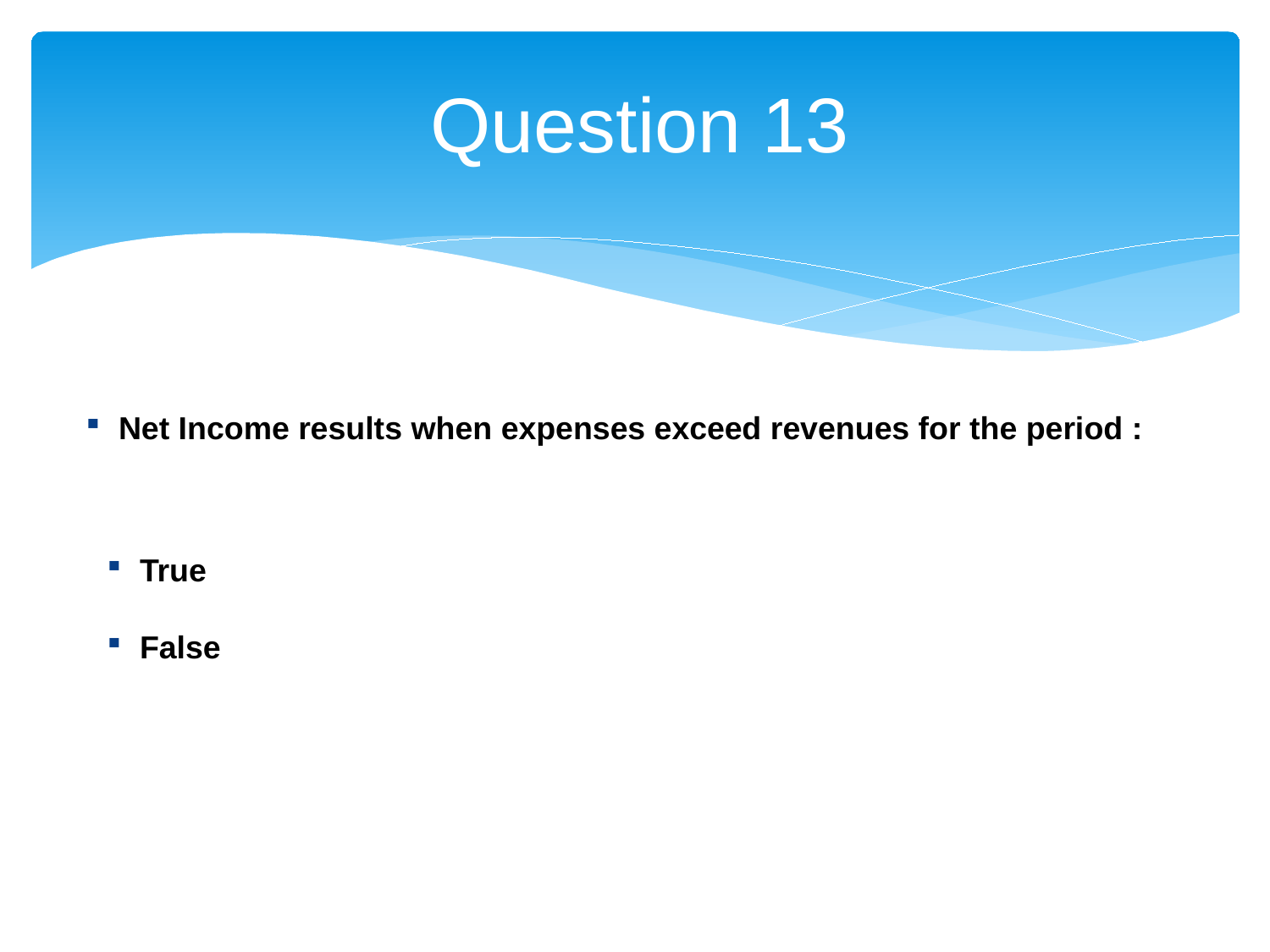

# Question 13

Net Income results when expenses exceed revenues for the period :

True

False